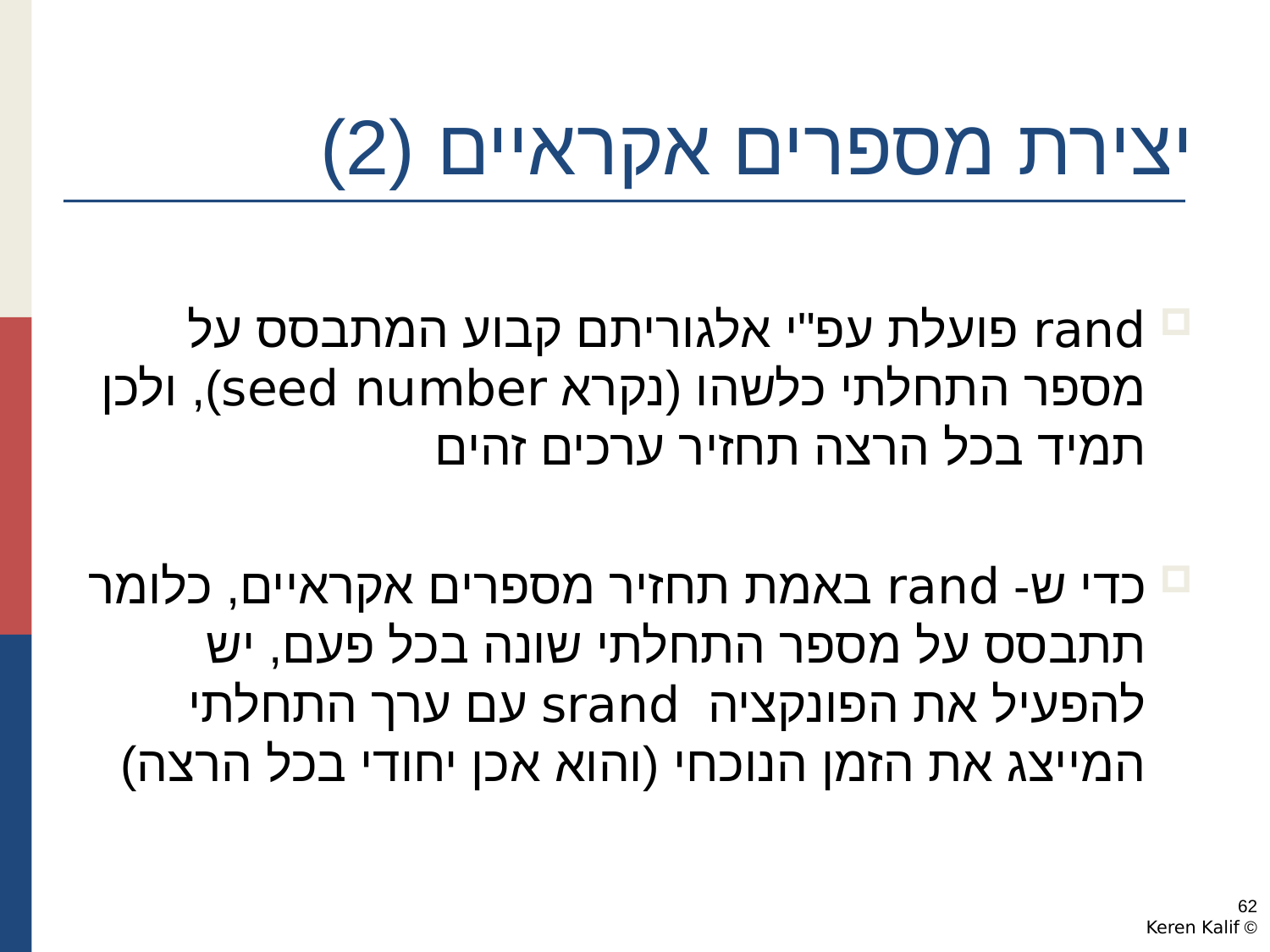

# יצירת מספרים אקראיים (2)

rand פועלת עפ"י אלגוריתם קבוע המתבסס על מספר התחלתי כלשהו (נקרא seed number), ולכן תמיד בכל הרצה תחזיר ערכים זהים

כדי ש- rand באמת תחזיר מספרים אקראיים, כלומר תתבסס על מספר התחלתי שונה בכל פעם, יש להפעיל את הפונקציה  srand עם ערך התחלתי המייצג את הזמן הנוכחי (והוא אכן יחודי בכל הרצה)

62
© Keren Kalif